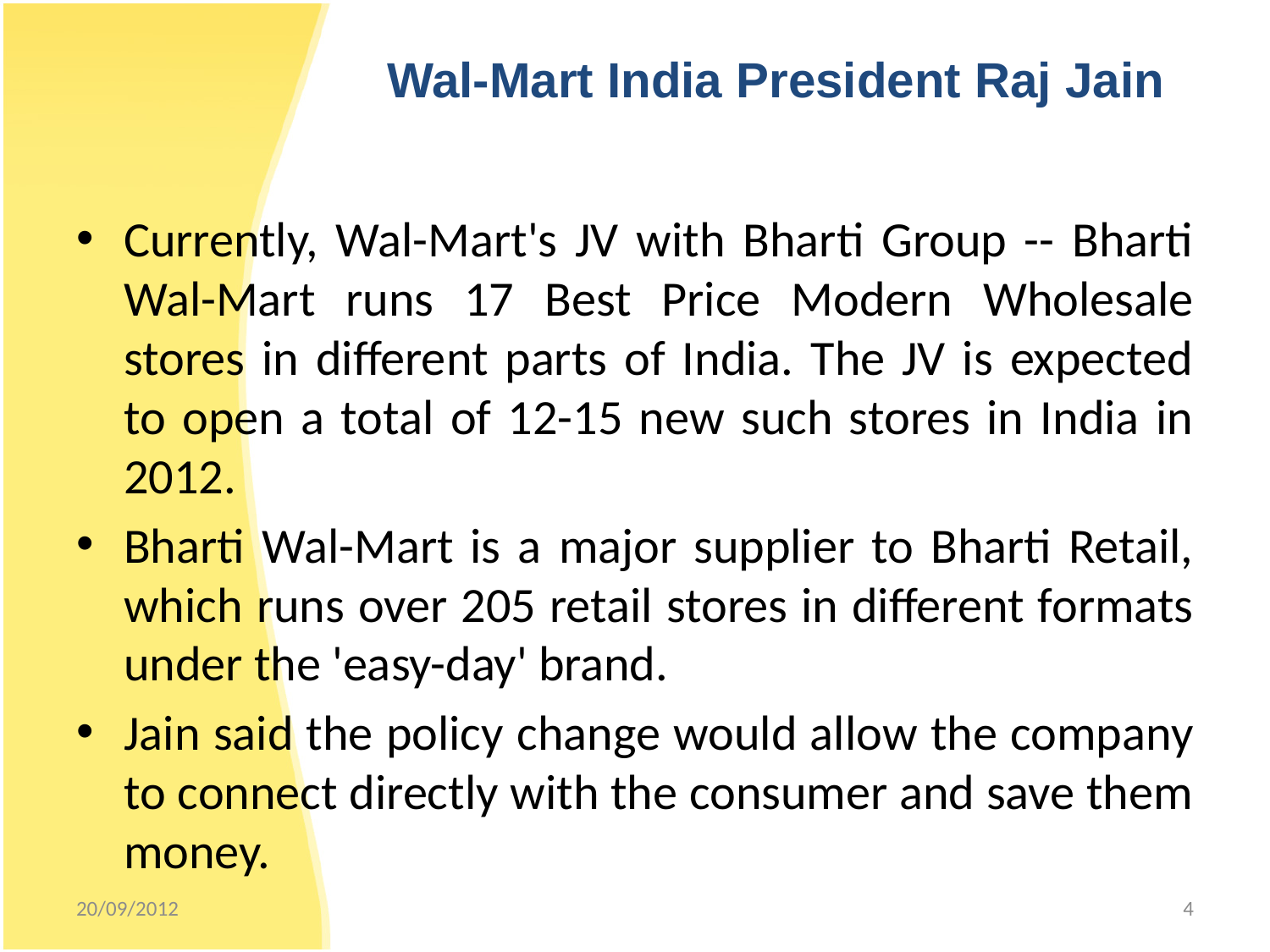

Wal-Mart India President Raj Jain
Currently, Wal-Mart's JV with Bharti Group -- Bharti Wal-Mart runs 17 Best Price Modern Wholesale stores in different parts of India. The JV is expected to open a total of 12-15 new such stores in India in 2012.
Bharti Wal-Mart is a major supplier to Bharti Retail, which runs over 205 retail stores in different formats under the 'easy-day' brand.
Jain said the policy change would allow the company to connect directly with the consumer and save them money.

20/09/2012
4